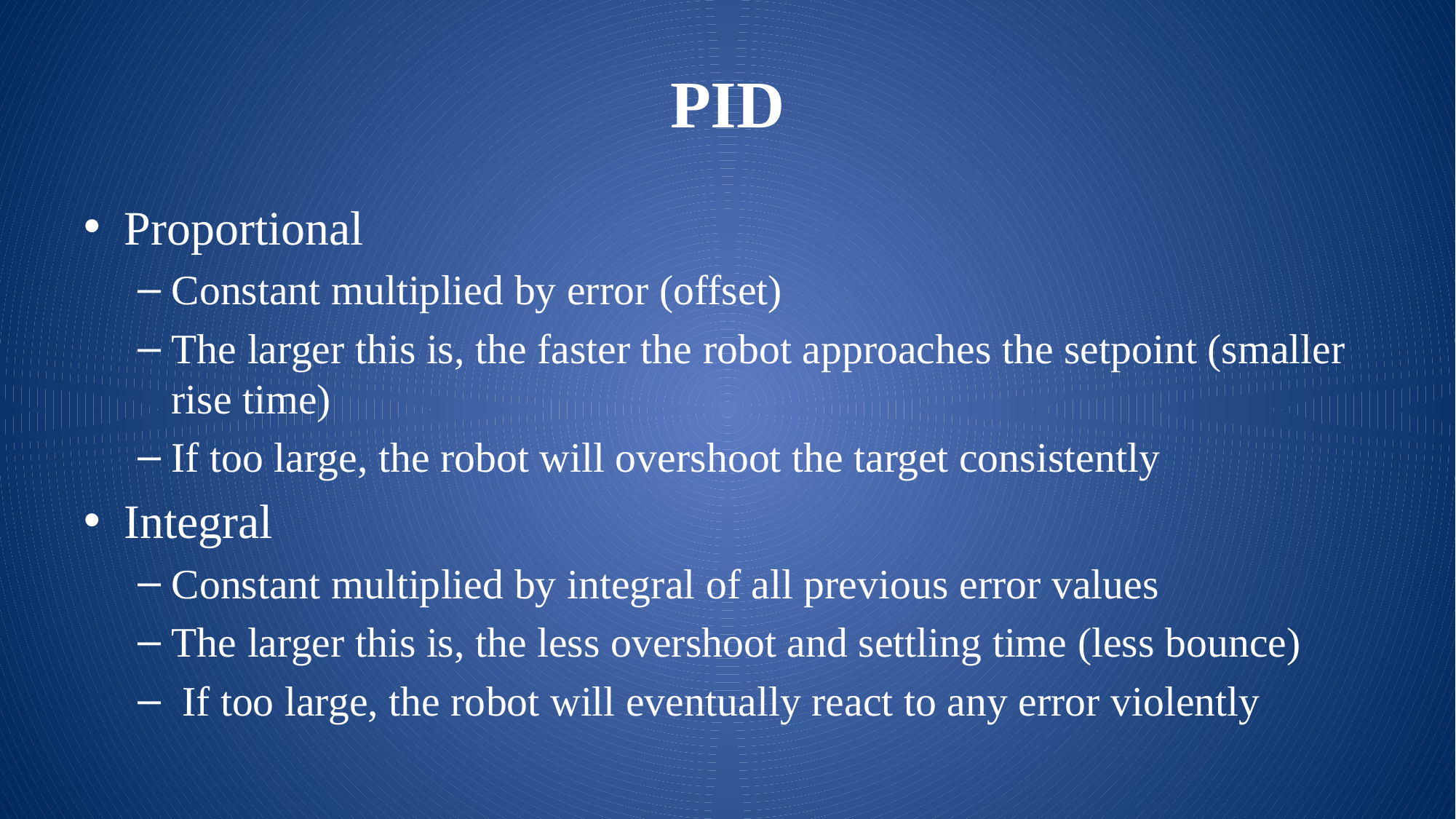

# PID
Proportional
Constant multiplied by error (offset)
The larger this is, the faster the robot approaches the setpoint (smaller rise time)
If too large, the robot will overshoot the target consistently
Integral
Constant multiplied by integral of all previous error values
The larger this is, the less overshoot and settling time (less bounce)
 If too large, the robot will eventually react to any error violently